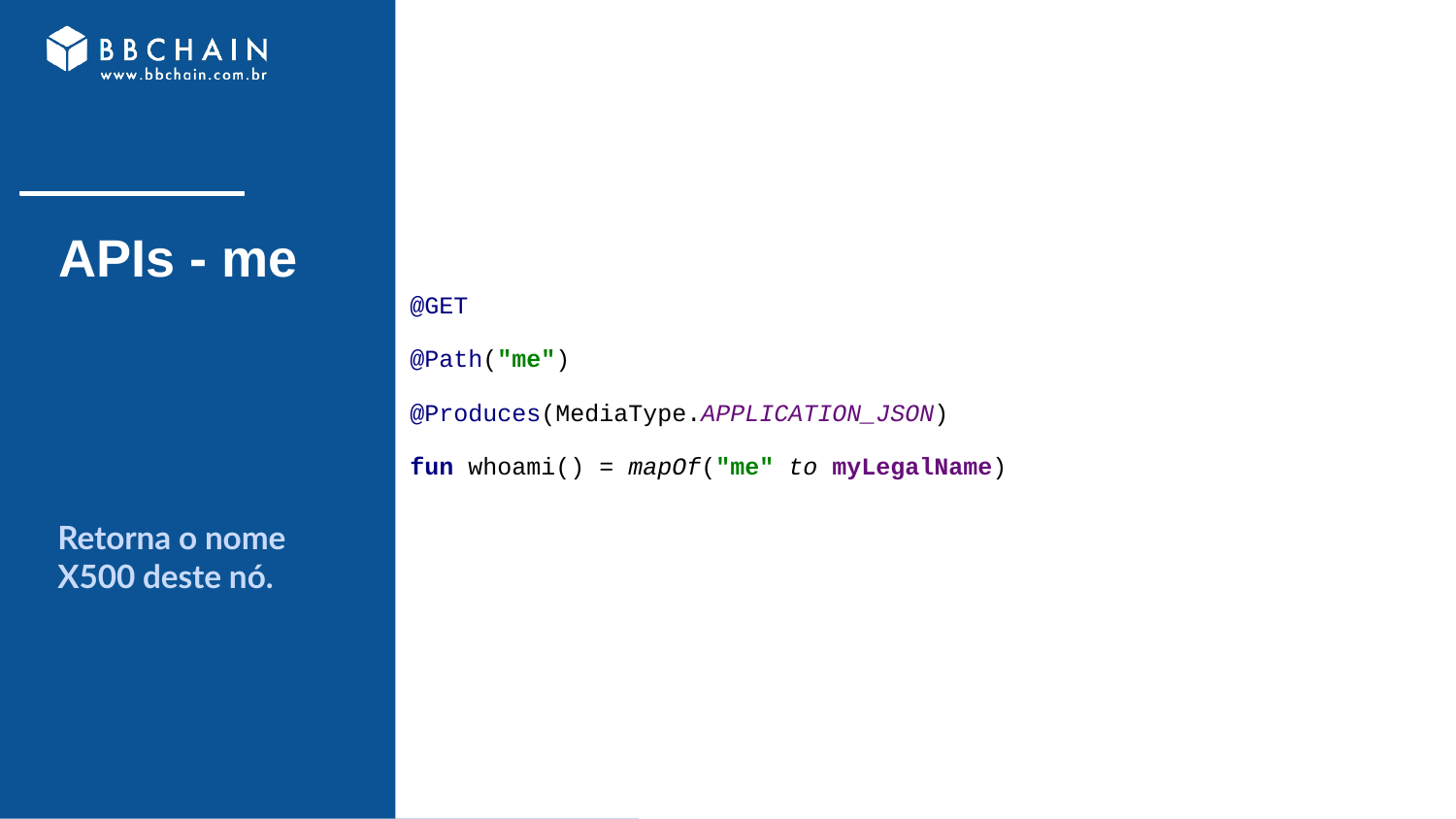

@GET
@Path("me")
@Produces(MediaType.APPLICATION_JSON)
fun whoami() = mapOf("me" to myLegalName)

# APIs - me
Retorna o nome X500 deste nó.